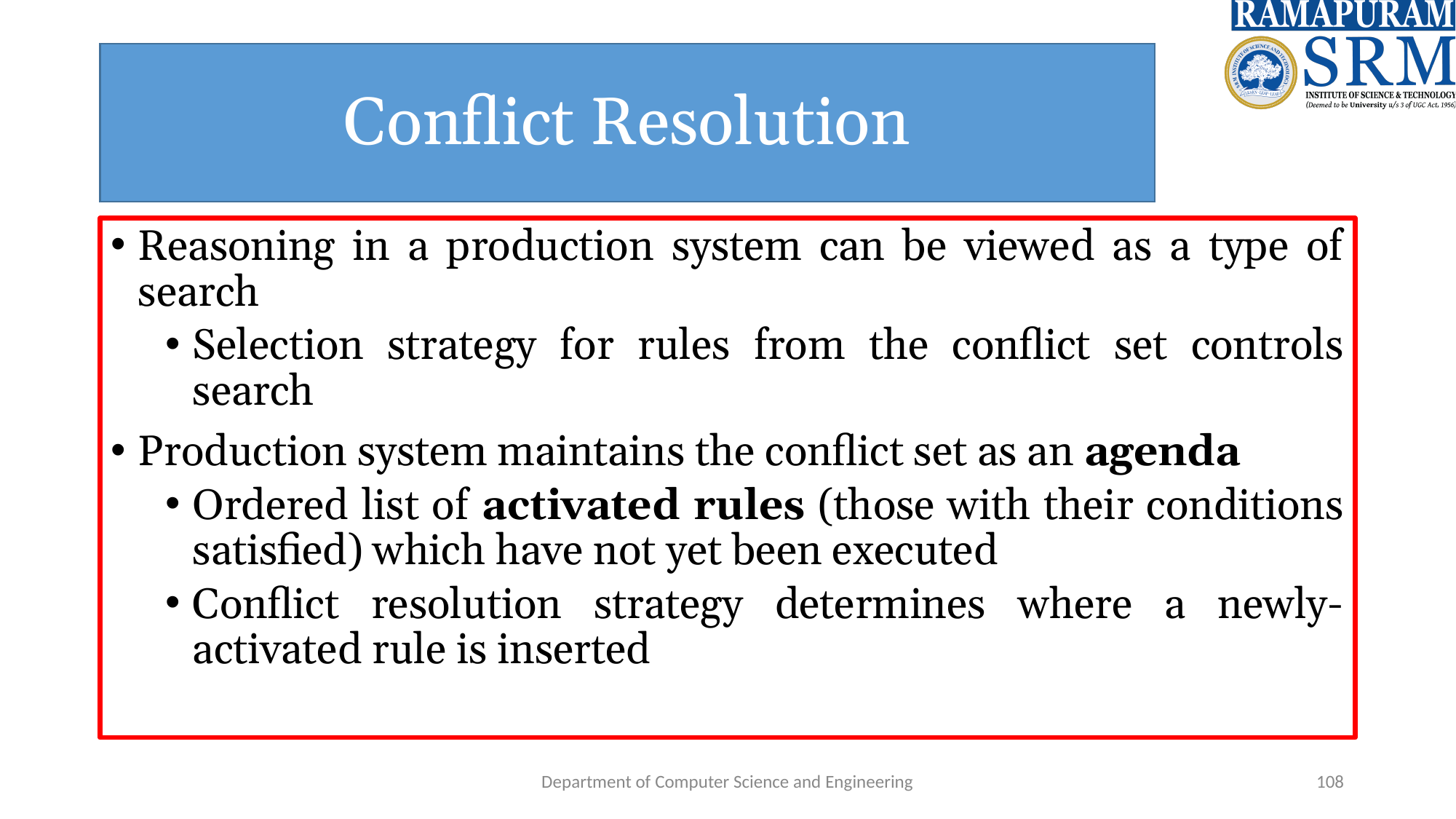

# Conflict Resolution
Reasoning in a production system can be viewed as a type of search
Selection strategy for rules from the conflict set controls search
Production system maintains the conflict set as an agenda
Ordered list of activated rules (those with their conditions satisfied) which have not yet been executed
Conflict resolution strategy determines where a newly-activated rule is inserted
Department of Computer Science and Engineering
108